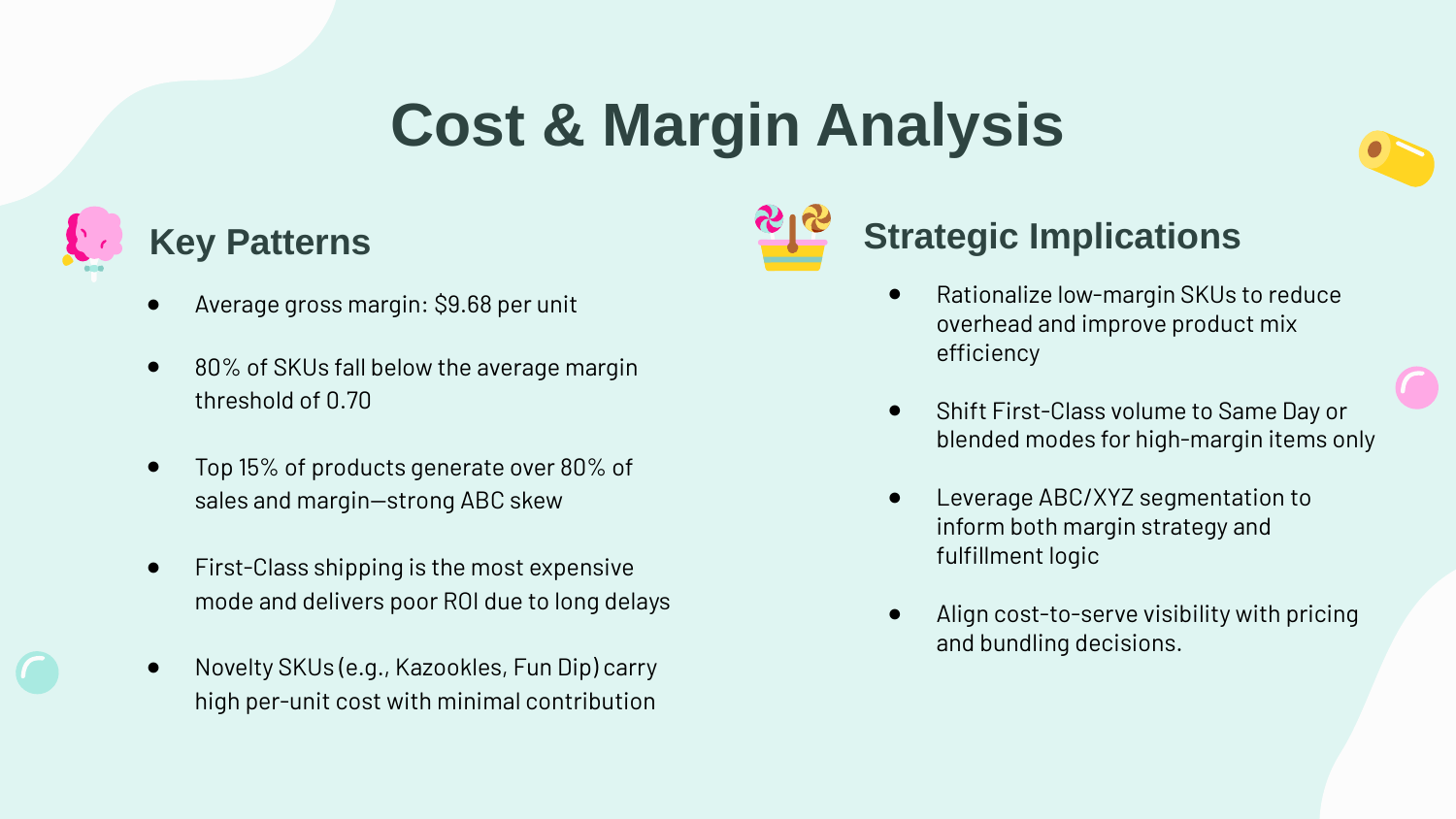

# Cost & Margin Analysis

Strategic Implications
Key Patterns

Rationalize low-margin SKUs to reduce overhead and improve product mix efficiency
Shift First-Class volume to Same Day or blended modes for high-margin items only
Leverage ABC/XYZ segmentation to inform both margin strategy and fulfillment logic
Align cost-to-serve visibility with pricing and bundling decisions.
Average gross margin: $9.68 per unit
80% of SKUs fall below the average margin threshold of 0.70
Top 15% of products generate over 80% of sales and margin—strong ABC skew
First-Class shipping is the most expensive mode and delivers poor ROI due to long delays
Novelty SKUs (e.g., Kazookles, Fun Dip) carry high per-unit cost with minimal contribution